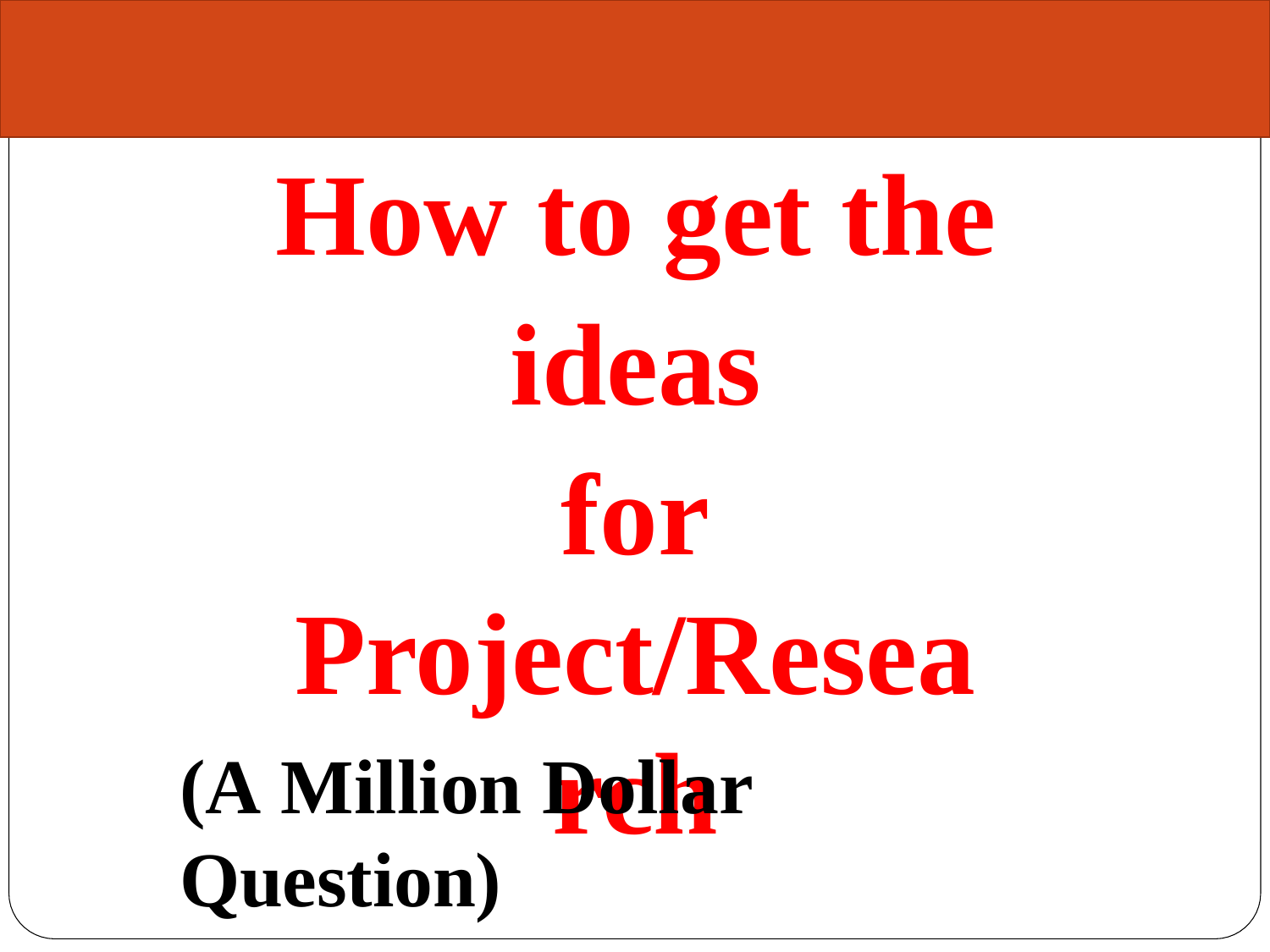

How to get the ideas
for Project/Research
(A Million Dollar Question)